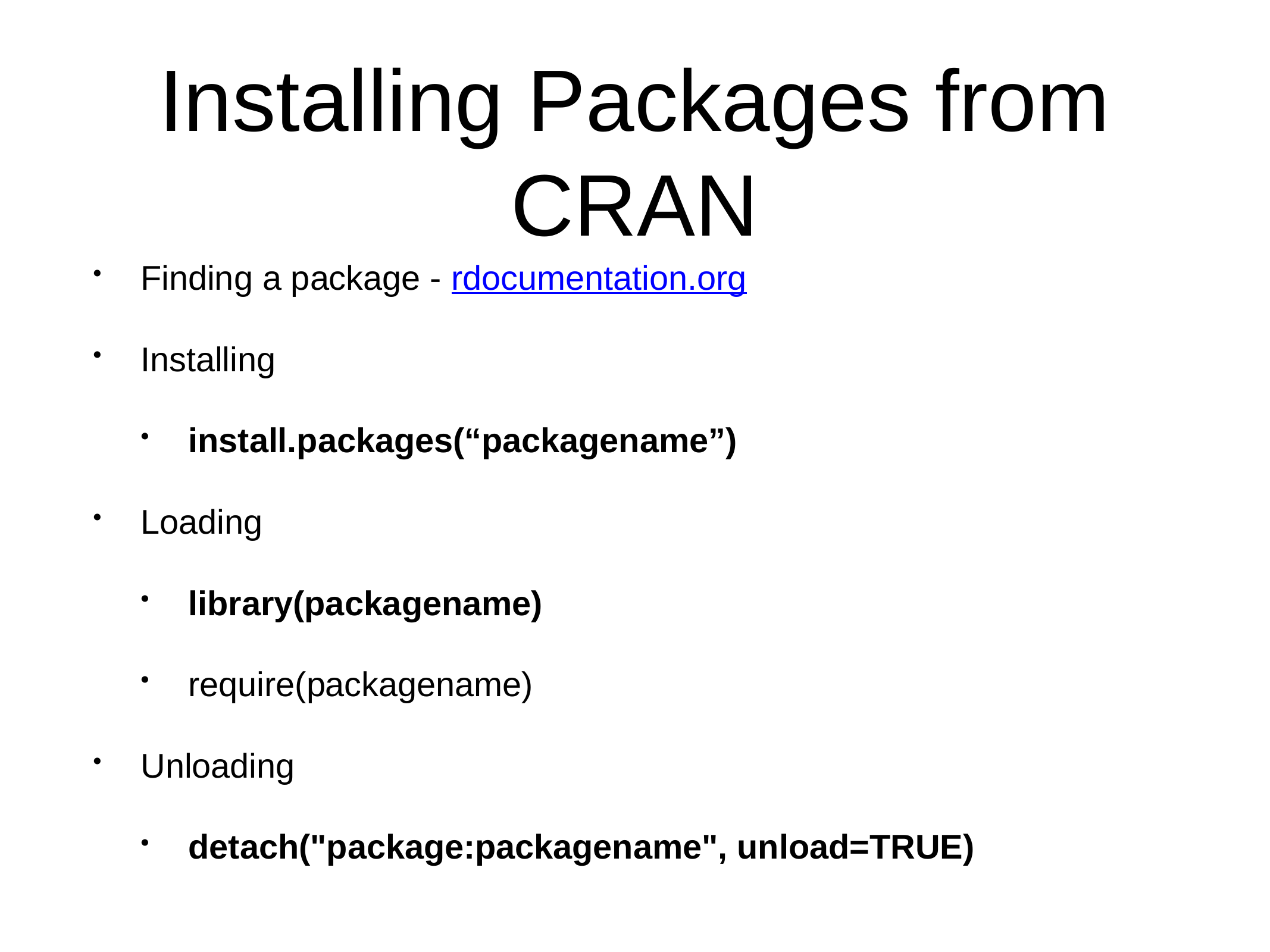

# Installing Packages from CRAN
Finding a package - rdocumentation.org
Installing
install.packages(“packagename”)
Loading
library(packagename)
require(packagename)
Unloading
detach("package:packagename", unload=TRUE)